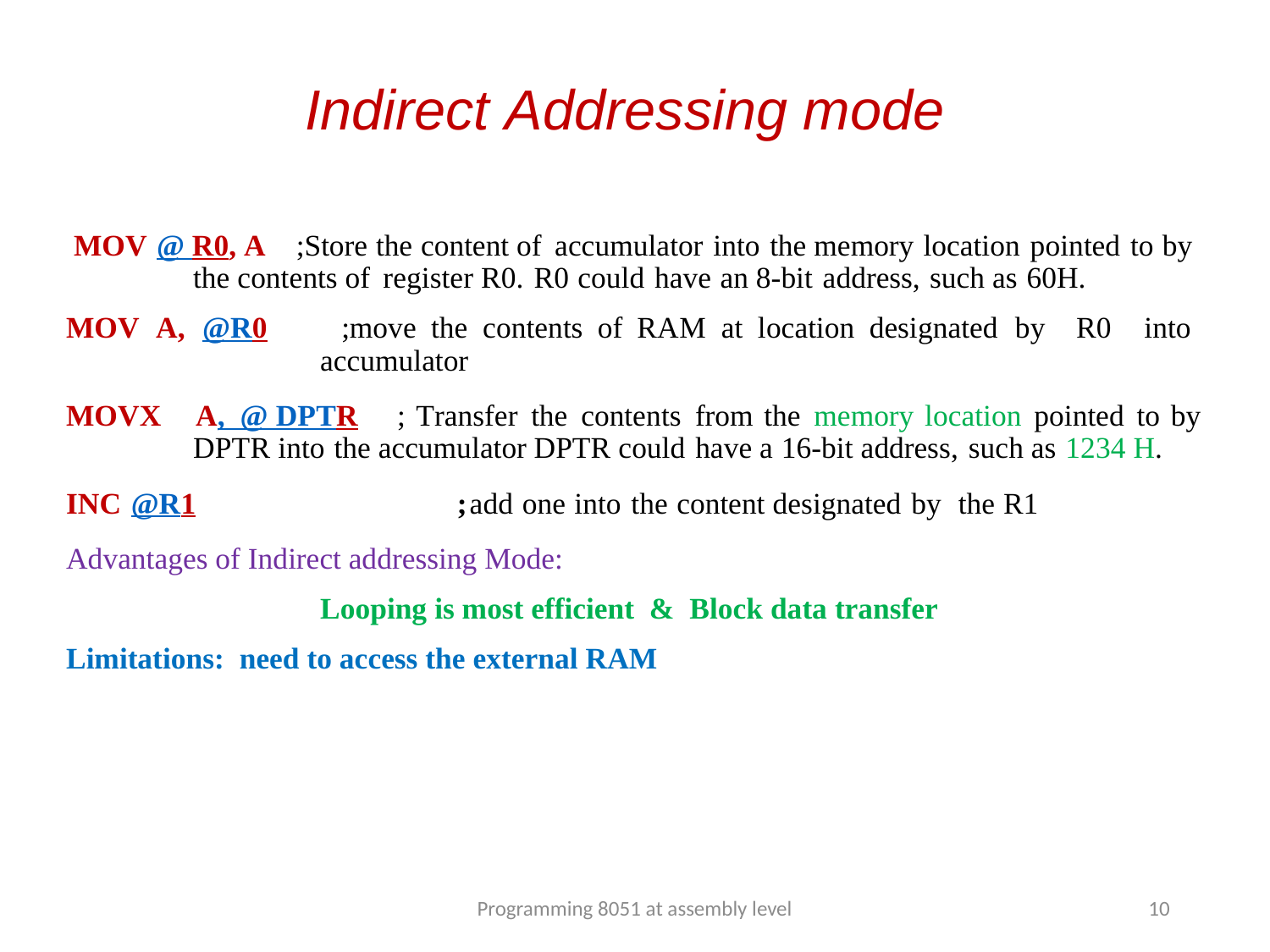

# Indirect Addressing mode
 MOV @ R0, A   ;Store the content of accumulator into the memory location pointed to by  	the contents of register R0. R0 could have an 8-bit address, such as 60H.
MOV A, @R0 	;move the contents of RAM at location designated by  R0  into 		accumulator
MOVX   A,  @ DPTR   ; Transfer the contents from the memory location pointed to by 	DPTR into the accumulator DPTR could have a 16-bit address, such as 1234 H.
INC @R1		 ;add one into the content designated by  the R1
Advantages of Indirect addressing Mode:
		Looping is most efficient  &  Block data transfer
Limitations:  need to access the external RAM
Programming 8051 at assembly level
10